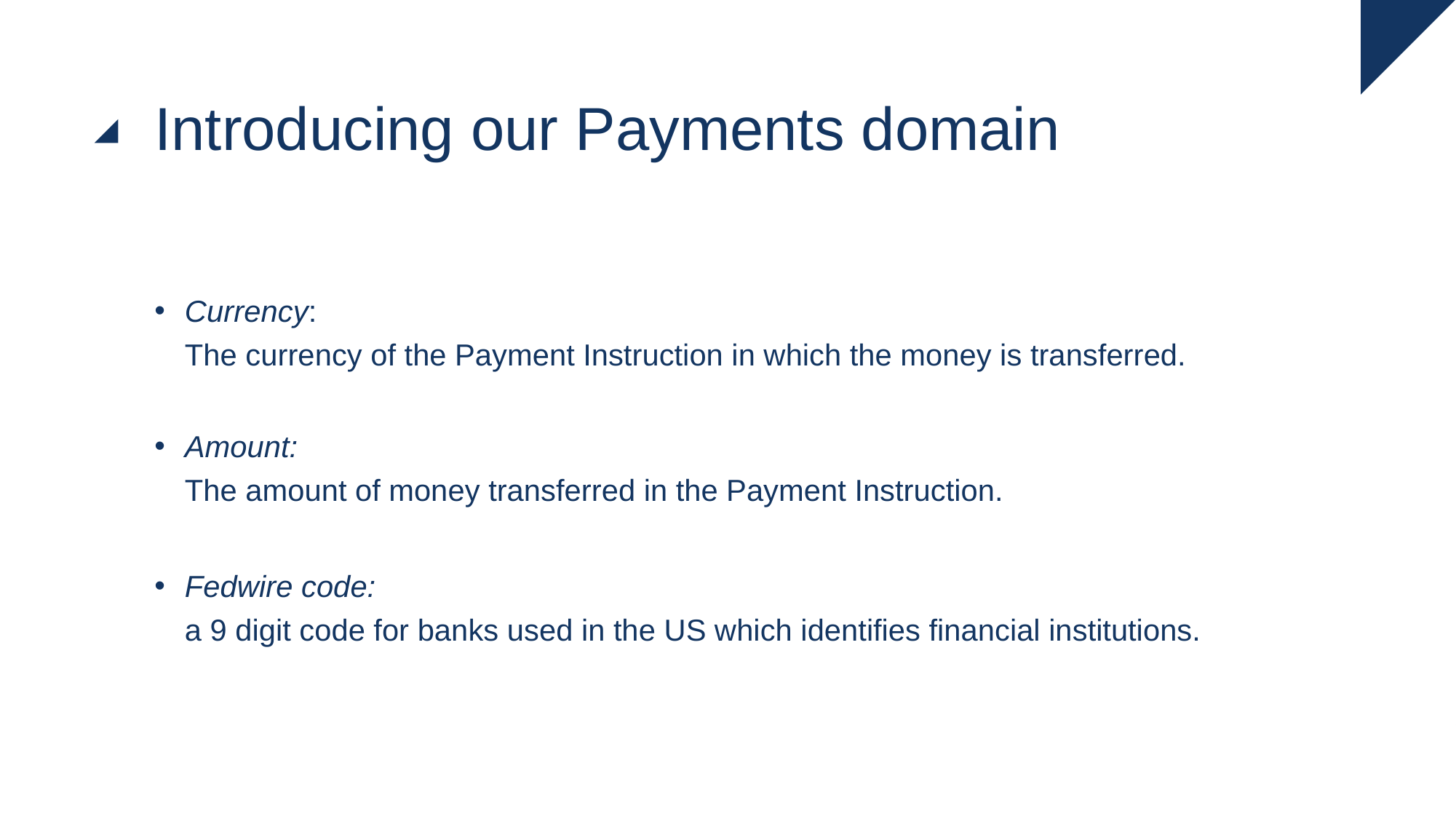

# Introducing our Payments domain

Currency:
The currency of the Payment Instruction in which the money is transferred.
Amount:
The amount of money transferred in the Payment Instruction.

Fedwire code:
a 9 digit code for banks used in the US which identifies financial institutions.